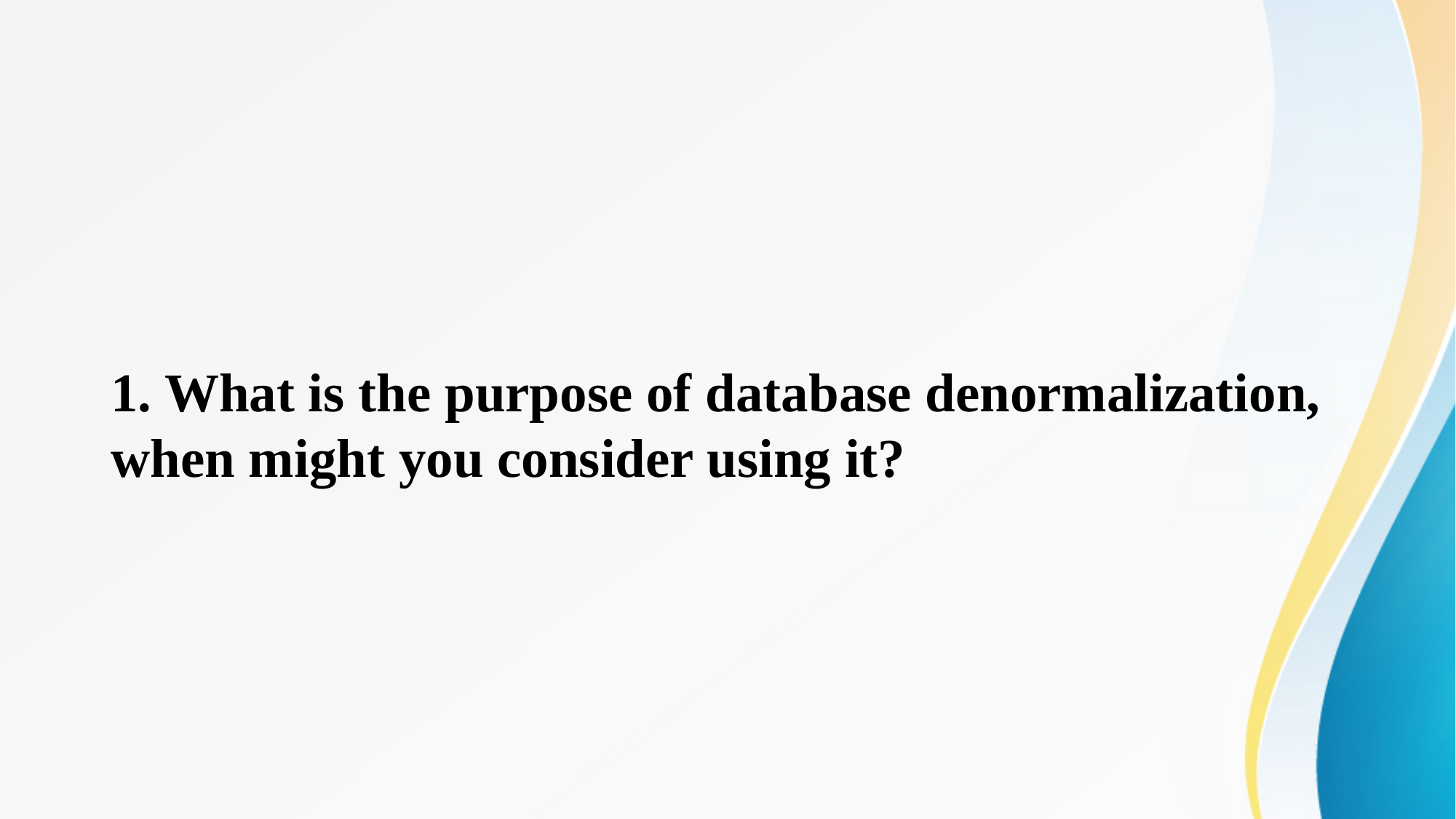

# 1. What is the purpose of database denormalization, when might you consider using it?